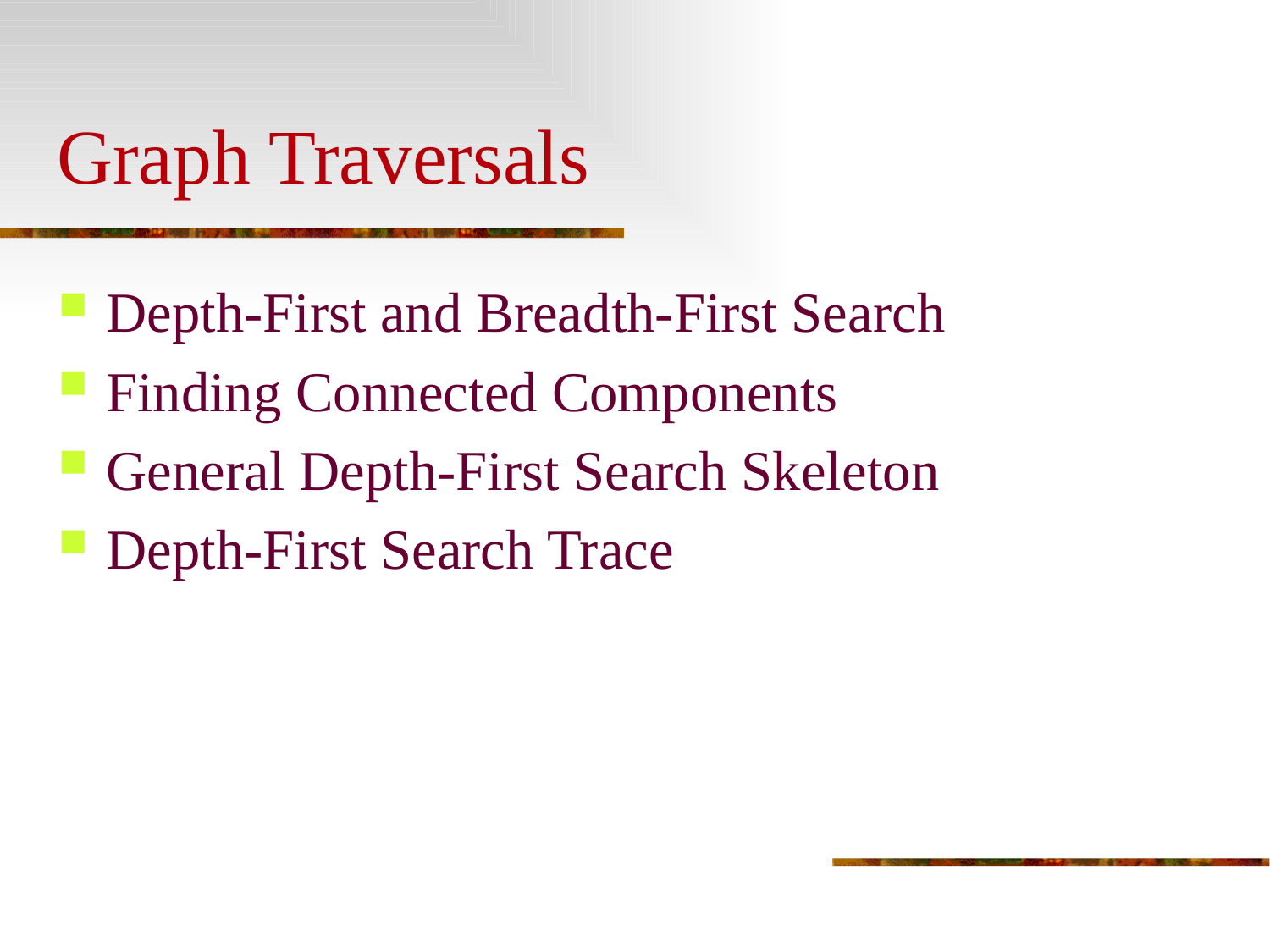

# Graph Traversals
Depth-First and Breadth-First Search
Finding Connected Components
General Depth-First Search Skeleton
Depth-First Search Trace